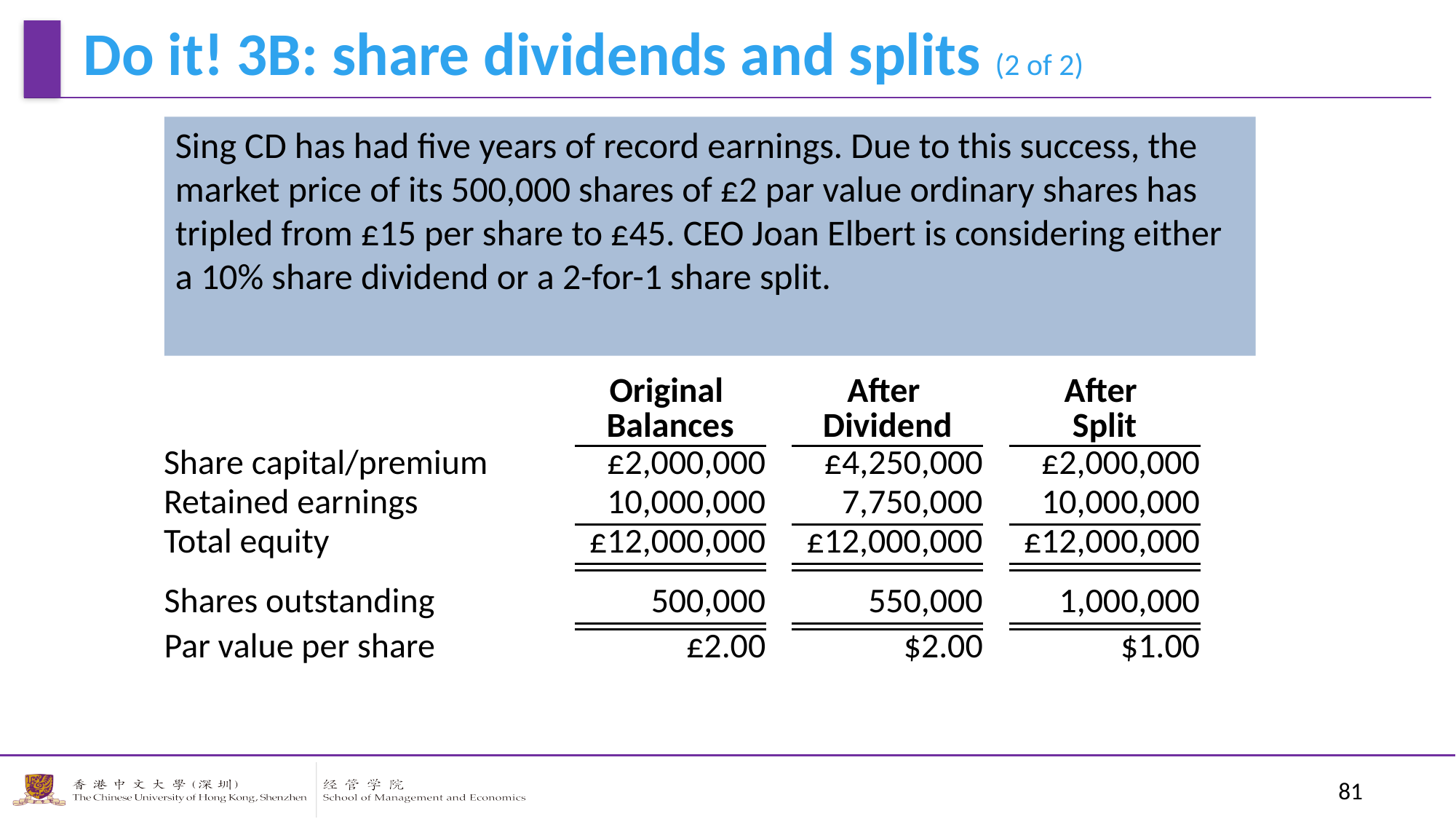

# Do it! 3B: share dividends and splits (2 of 2)
Sing CD has had five years of record earnings. Due to this success, the market price of its 500,000 shares of £2 par value ordinary shares has tripled from £15 per share to £45. CEO Joan Elbert is considering either a 10% share dividend or a 2-for-1 share split.
|  | Original Balances |  | After Dividend |  | After Split |
| --- | --- | --- | --- | --- | --- |
| Share capital/premium | £2,000,000 |  | £4,250,000 |  | £2,000,000 |
| Retained earnings | 10,000,000 |  | 7,750,000 |  | 10,000,000 |
| Total equity | £12,000,000 |  | £12,000,000 |  | £12,000,000 |
|  |  |  |  |  |  |
| Shares outstanding | 500,000 |  | 550,000 |  | 1,000,000 |
|  |  |  |  |  |  |
| Par value per share | £2.00 |  | $2.00 |  | $1.00 |
81